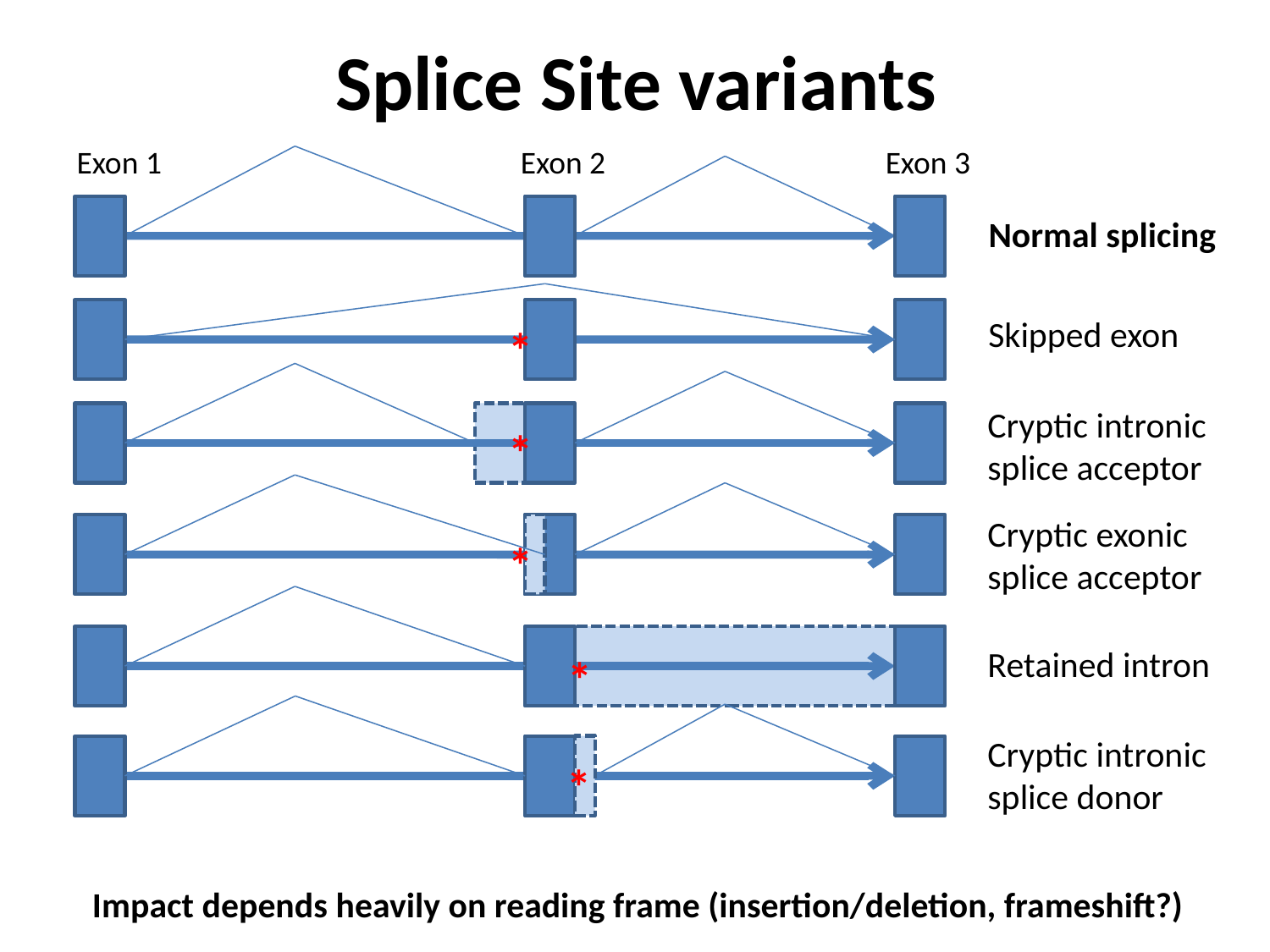

# Splice Site variants
Exon 1                                                  Exon 2                                       Exon 3

Normal splicing

Skipped exon
*
Cryptic intronic splice acceptor

*
Cryptic exonic splice acceptor

*

Retained intron
*
Cryptic intronic splice donor

*
Impact depends heavily on reading frame (insertion/deletion, frameshift?)